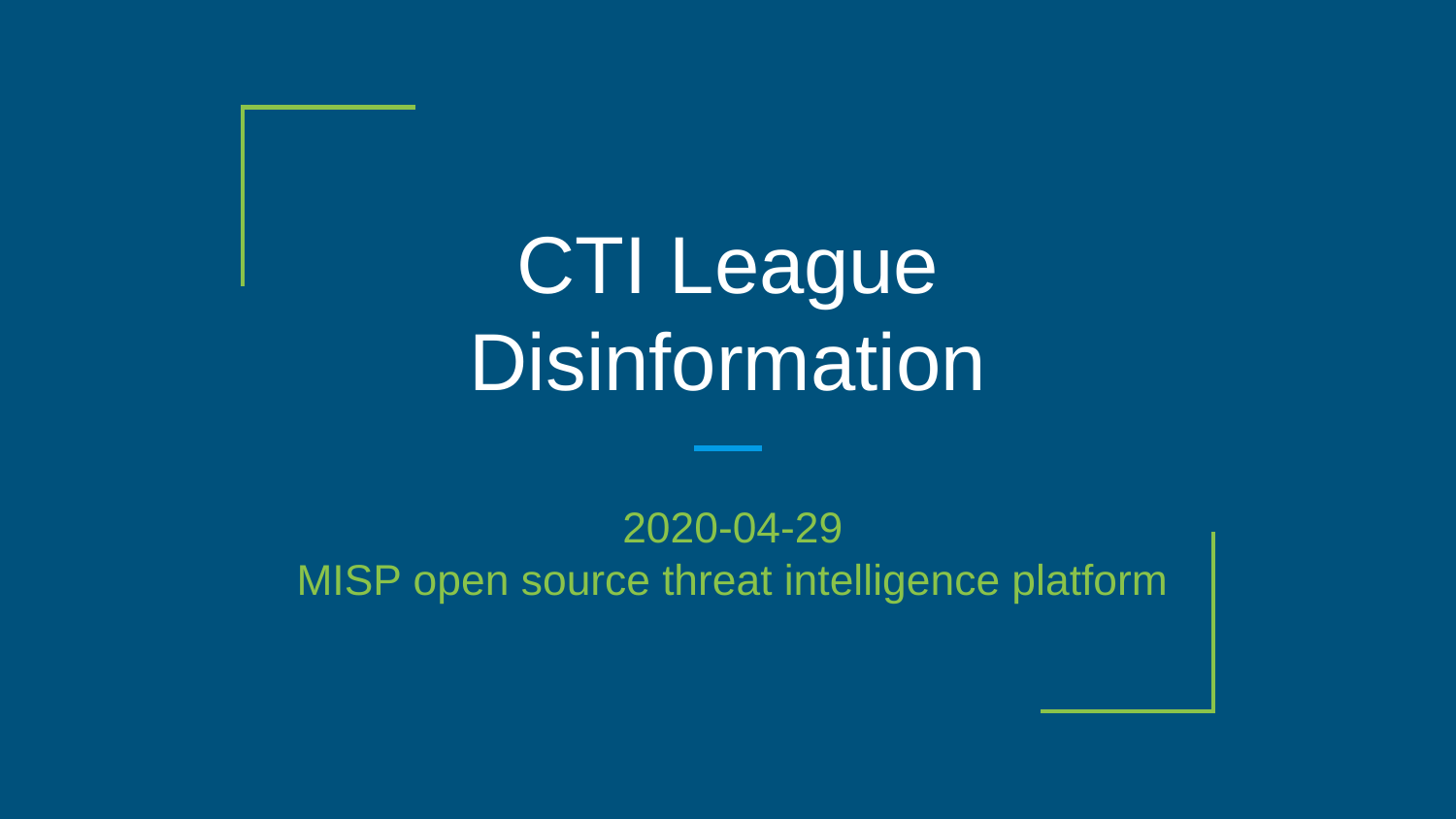

# CTI League
Disinformation
2020-04-29
MISP open source threat intelligence platform